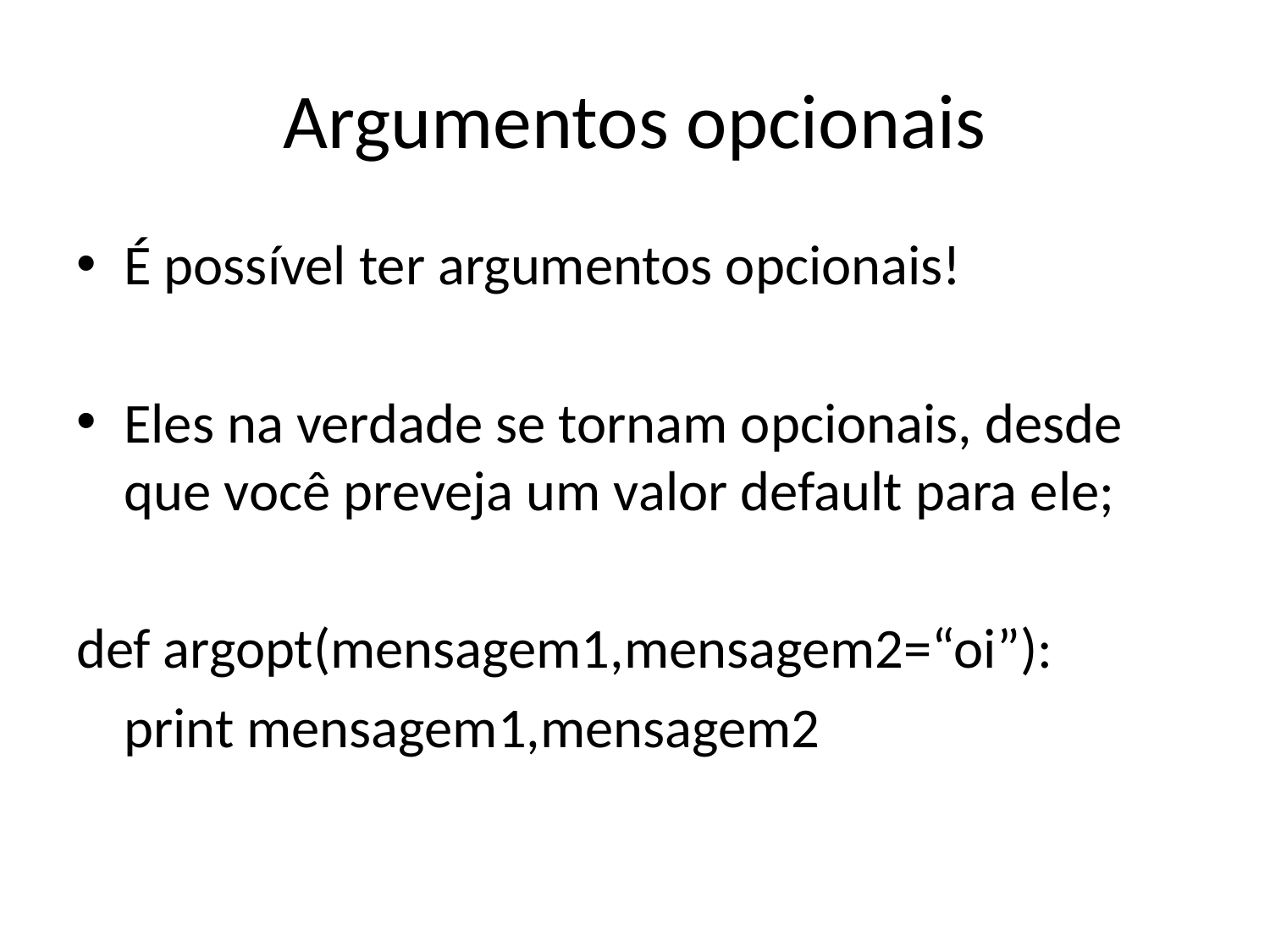

# Argumentos opcionais
É possível ter argumentos opcionais!

Eles na verdade se tornam opcionais, desde que você preveja um valor default para ele;

def argopt(mensagem1,mensagem2=“oi”):
	print mensagem1,mensagem2